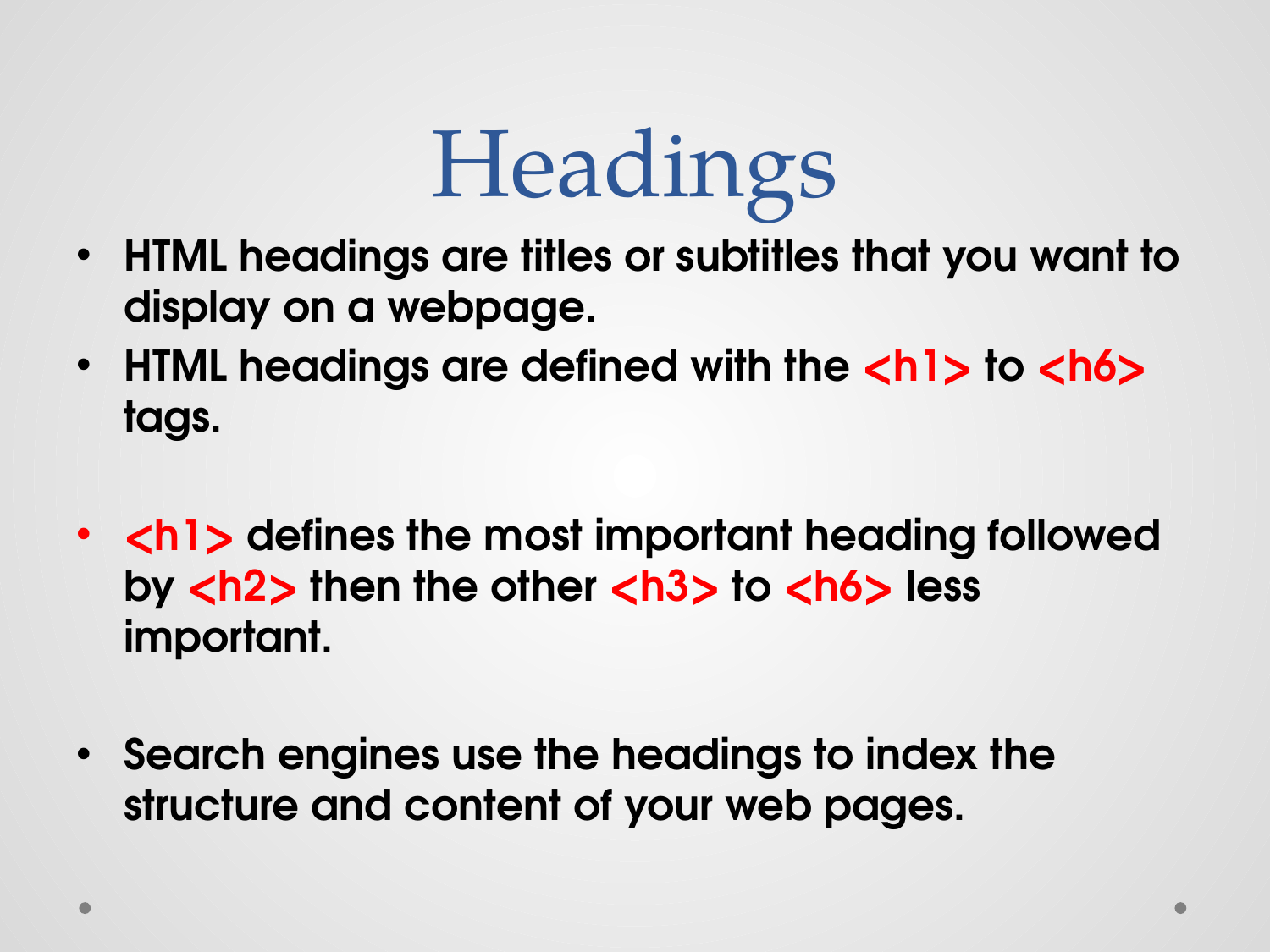

# Headings
HTML headings are titles or subtitles that you want to display on a webpage.
HTML headings are defined with the <h1> to <h6> tags.

<h1> defines the most important heading followed by <h2> then the other <h3> to <h6> less important.

Search engines use the headings to index the structure and content of your web pages.